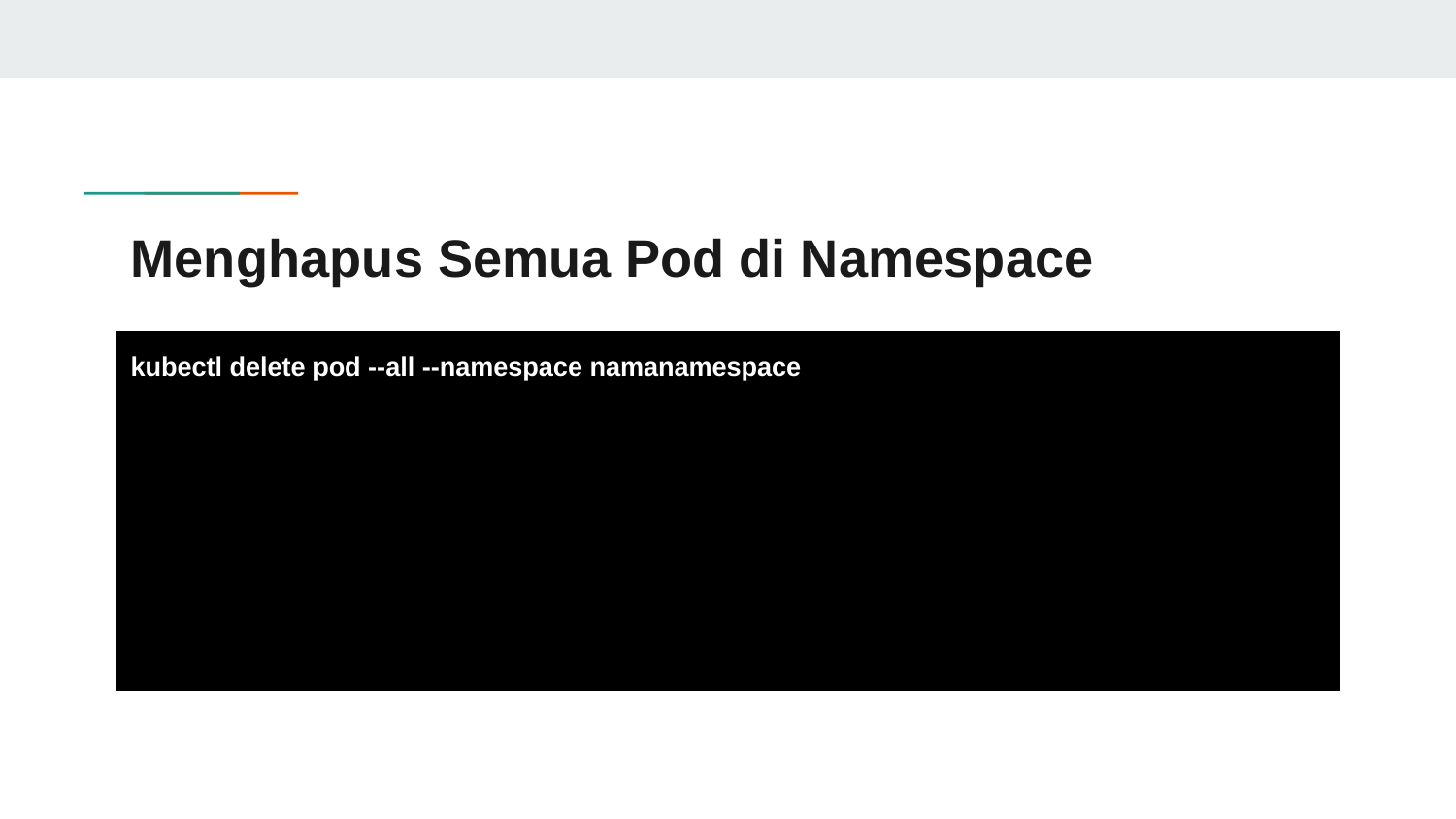

# Menghapus Semua Pod di Namespace

kubectl delete pod --all --namespace namanamespace